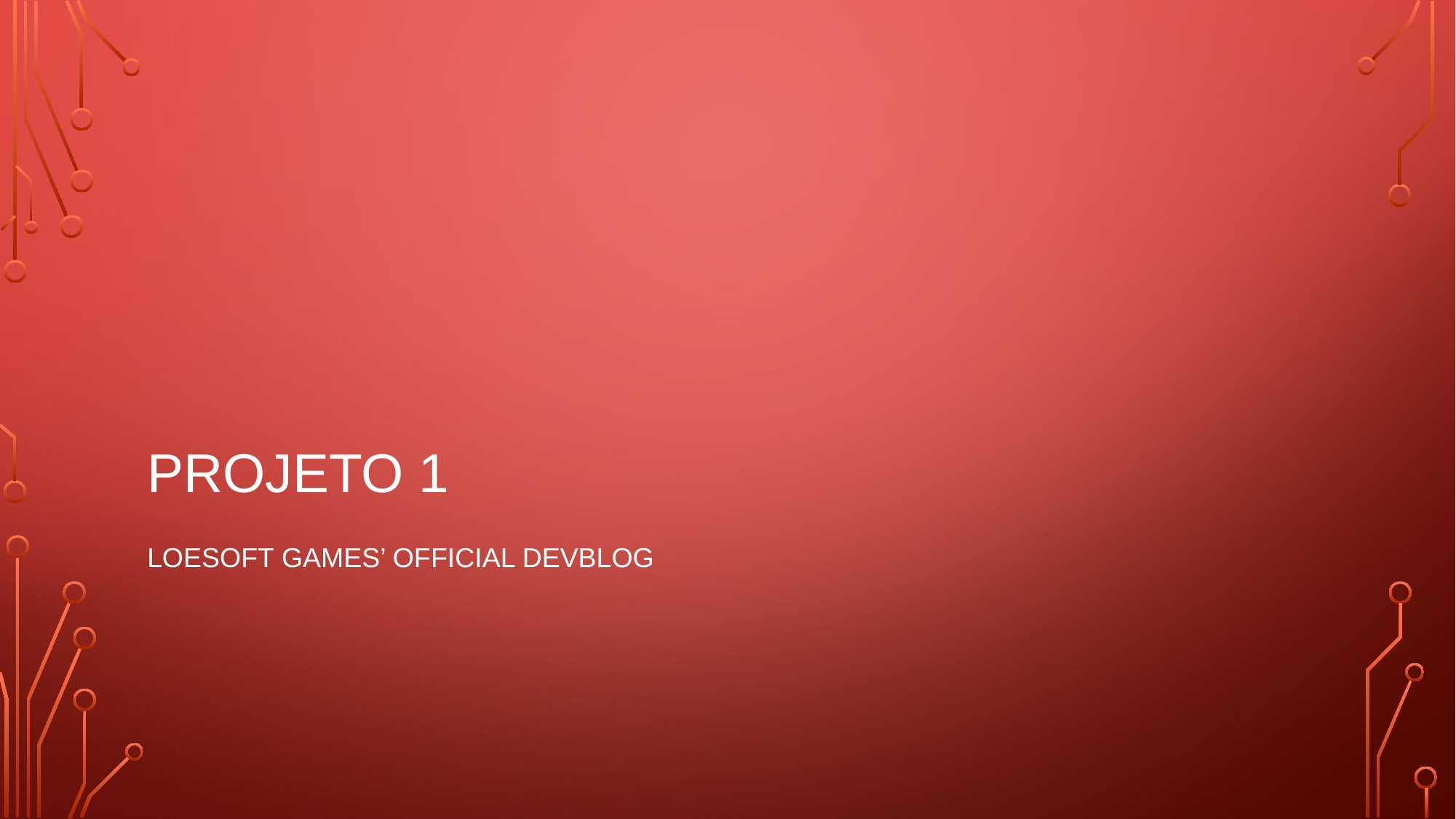

# Projeto 1
Loesoft games’ official devblog